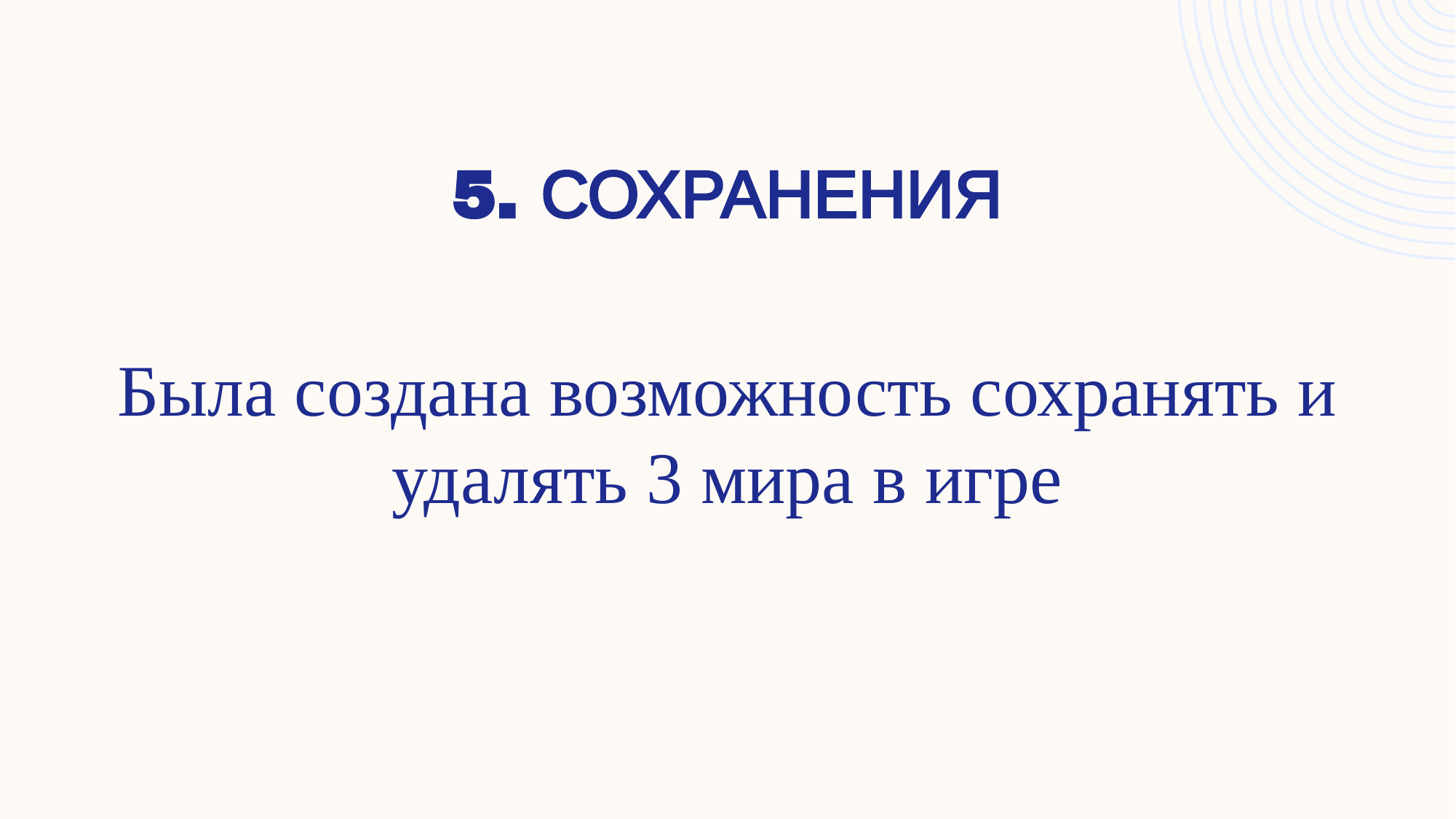

# 5. СОХРАНЕНИЯ
Была создана возможность сохранять и удалять 3 мира в игре